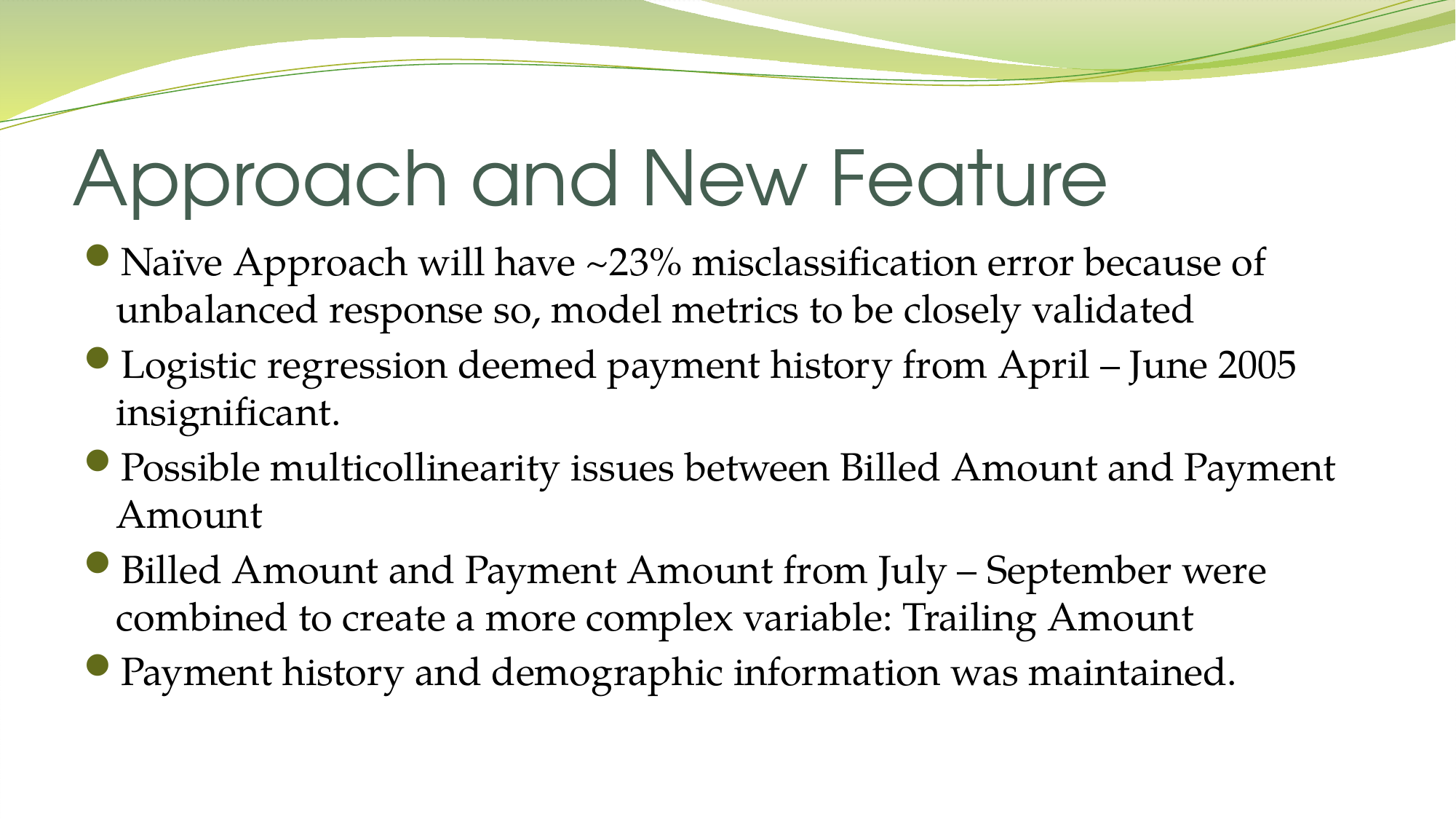

# Approach and New Feature
Naïve Approach will have ~23% misclassification error because of unbalanced response so, model metrics to be closely validated
Logistic regression deemed payment history from April – June 2005 insignificant.
Possible multicollinearity issues between Billed Amount and Payment Amount
Billed Amount and Payment Amount from July – September were combined to create a more complex variable: Trailing Amount
Payment history and demographic information was maintained.